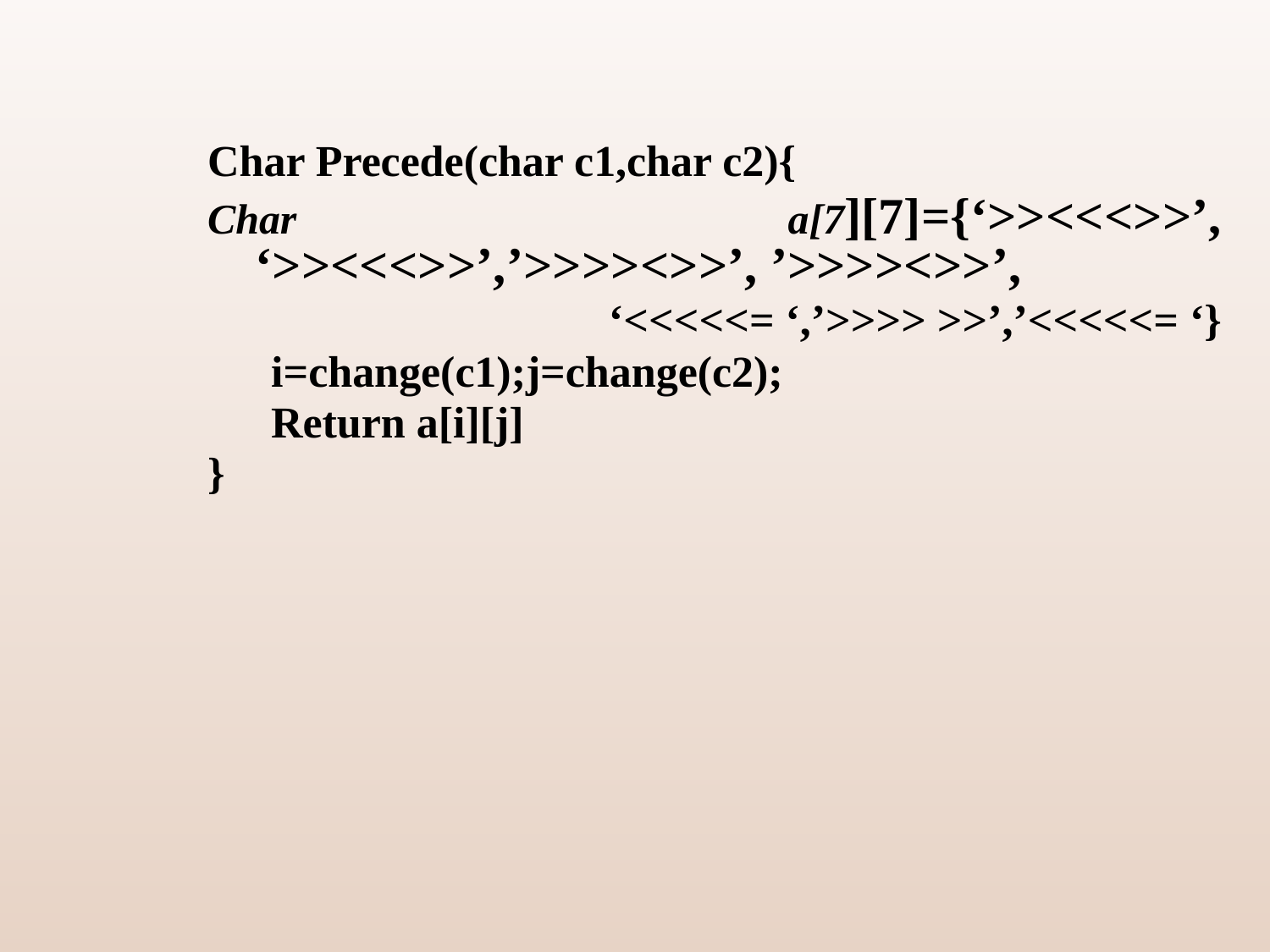

Char Precede(char c1,char c2){
Char a[7][7]={‘>><<<>>’, ‘>><<<>>’,’>>>><>>’, ’>>>><>>’,
			    ‘<<<<<= ‘,’>>>> >>’,’<<<<<= ‘}
i=change(c1);j=change(c2);
Return a[i][j]
}